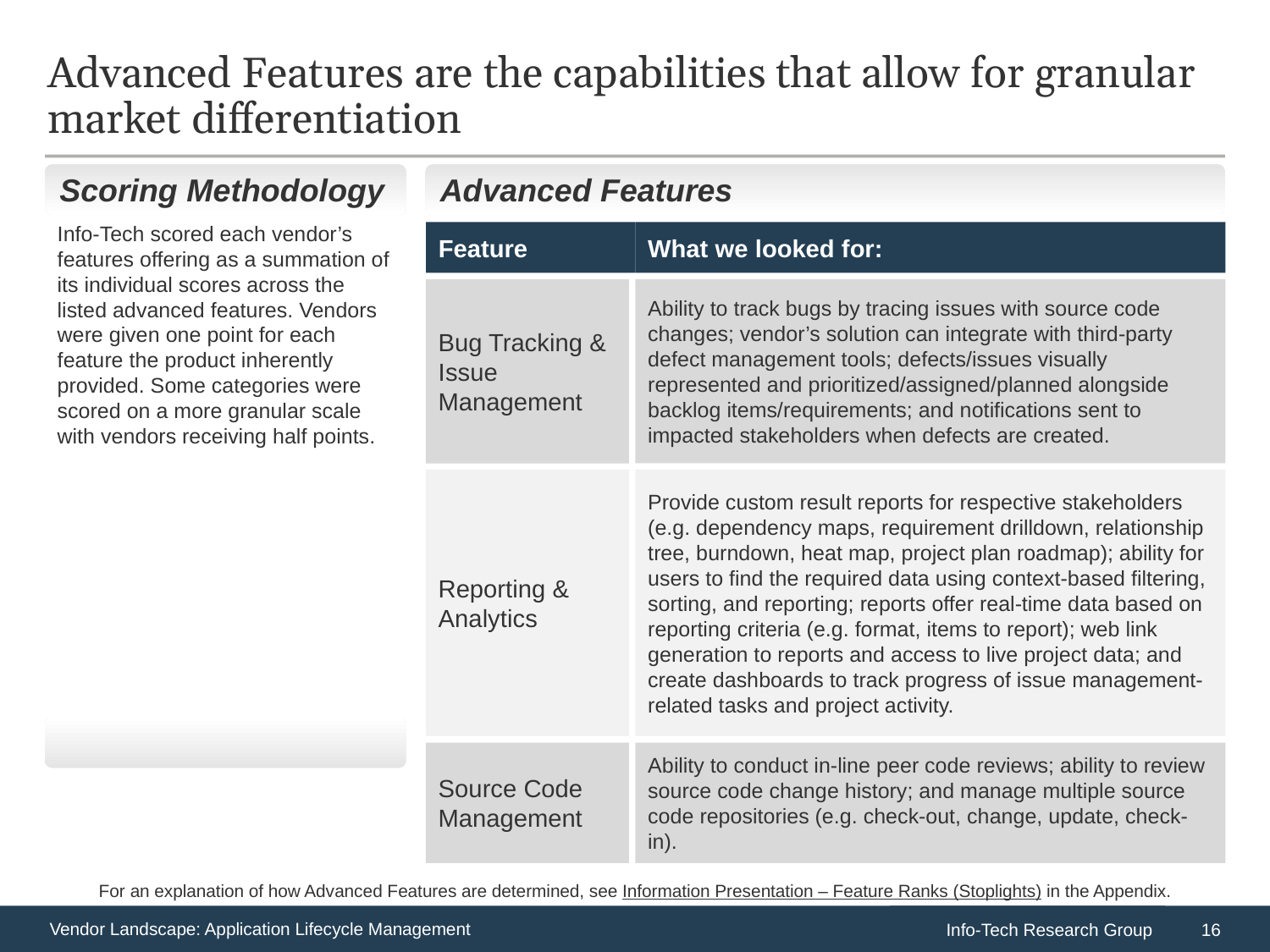

# Advanced Features are the capabilities that allow for granular market differentiation
Scoring Methodology
Advanced Features
Info-Tech scored each vendor’s features offering as a summation of its individual scores across the listed advanced features. Vendors were given one point for each feature the product inherently provided. Some categories were scored on a more granular scale with vendors receiving half points.
Feature
What we looked for:
Ability to track bugs by tracing issues with source code changes; vendor’s solution can integrate with third-party defect management tools; defects/issues visually represented and prioritized/assigned/planned alongside backlog items/requirements; and notifications sent to impacted stakeholders when defects are created.
Bug Tracking & Issue Management
Reporting & Analytics
Provide custom result reports for respective stakeholders (e.g. dependency maps, requirement drilldown, relationship tree, burndown, heat map, project plan roadmap); ability for users to find the required data using context-based filtering, sorting, and reporting; reports offer real-time data based on reporting criteria (e.g. format, items to report); web link generation to reports and access to live project data; and create dashboards to track progress of issue management-related tasks and project activity.
Ability to conduct in-line peer code reviews; ability to review source code change history; and manage multiple source code repositories (e.g. check-out, change, update, check-in).
Source Code Management

For an explanation of how Advanced Features are determined, see Information Presentation – Feature Ranks (Stoplights) in the Appendix.